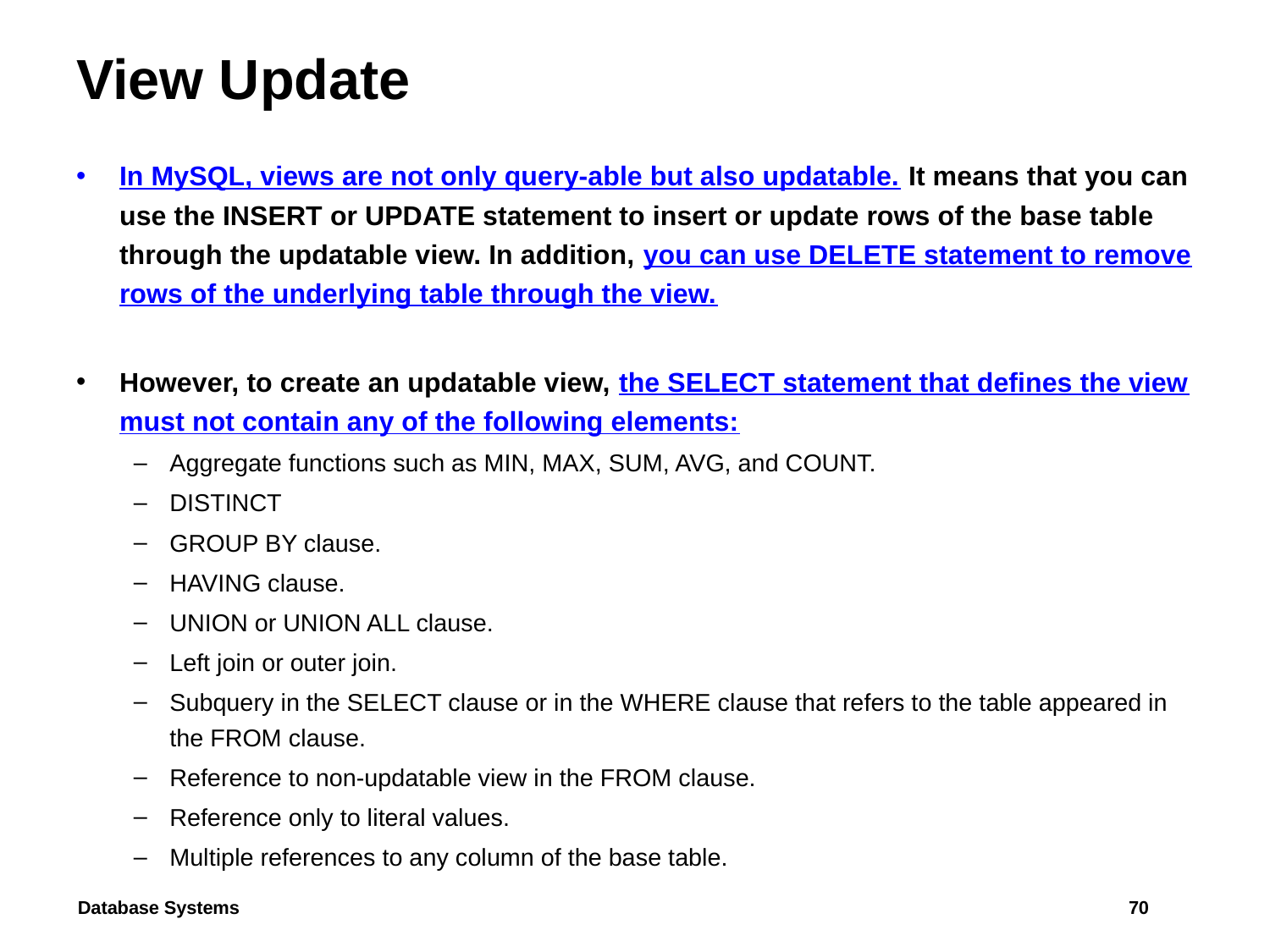

# View Update
In MySQL, views are not only query-able but also updatable. It means that you can use the INSERT or UPDATE statement to insert or update rows of the base table through the updatable view. In addition, you can use DELETE statement to remove rows of the underlying table through the view.

However, to create an updatable view, the SELECT statement that defines the view must not contain any of the following elements:
Aggregate functions such as MIN, MAX, SUM, AVG, and COUNT.
DISTINCT
GROUP BY clause.
HAVING clause.
UNION or UNION ALL clause.
Left join or outer join.
Subquery in the SELECT clause or in the WHERE clause that refers to the table appeared in the FROM clause.
Reference to non-updatable view in the FROM clause.
Reference only to literal values.
Multiple references to any column of the base table.